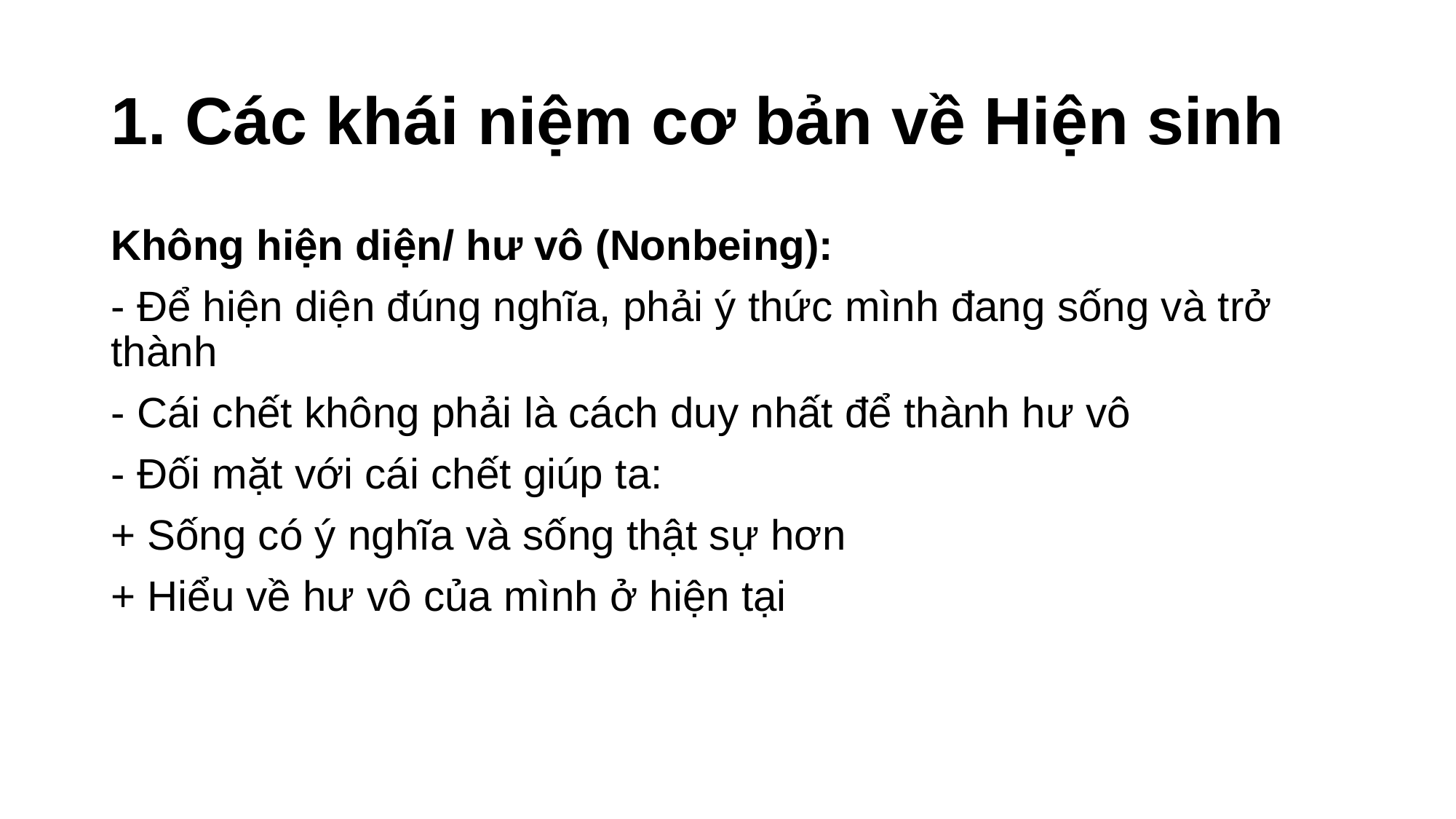

# 1. Các khái niệm cơ bản về Hiện sinh
Không hiện diện/ hư vô (Nonbeing):
- Để hiện diện đúng nghĩa, phải ý thức mình đang sống và trở thành
- Cái chết không phải là cách duy nhất để thành hư vô
- Đối mặt với cái chết giúp ta:
+ Sống có ý nghĩa và sống thật sự hơn
+ Hiểu về hư vô của mình ở hiện tại